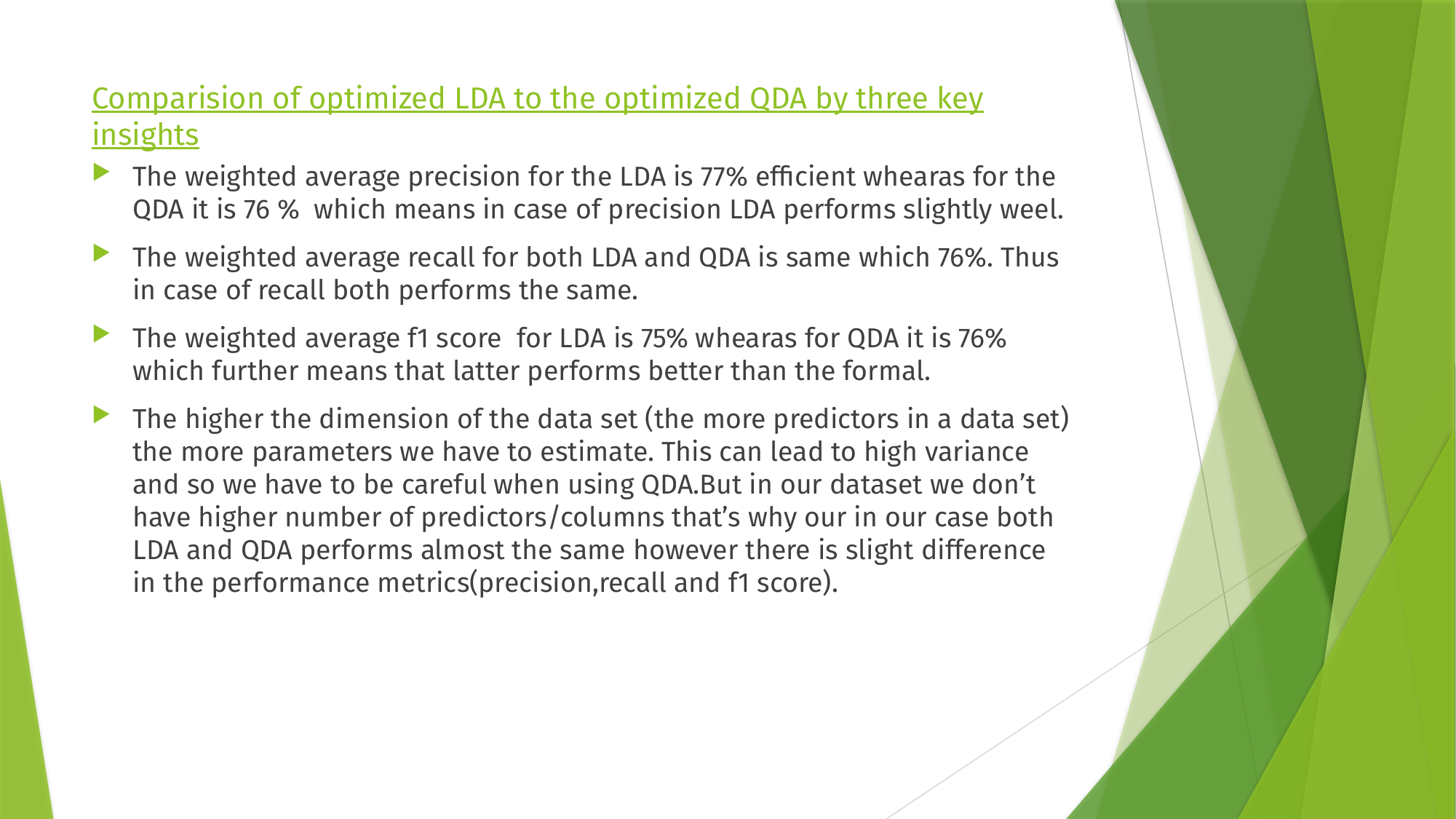

# Comparision of optimized LDA to the optimized QDA by three key insights
The weighted average precision for the LDA is 77% efficient whearas for the QDA it is 76 %  which means in case of precision LDA performs slightly weel.
The weighted average recall for both LDA and QDA is same which 76%. Thus in case of recall both performs the same.
The weighted average f1 score  for LDA is 75% whearas for QDA it is 76% which further means that latter performs better than the formal.
The higher the dimension of the data set (the more predictors in a data set) the more parameters we have to estimate. This can lead to high variance and so we have to be careful when using QDA.But in our dataset we don’t have higher number of predictors/columns that’s why our in our case both LDA and QDA performs almost the same however there is slight difference in the performance metrics(precision,recall and f1 score).